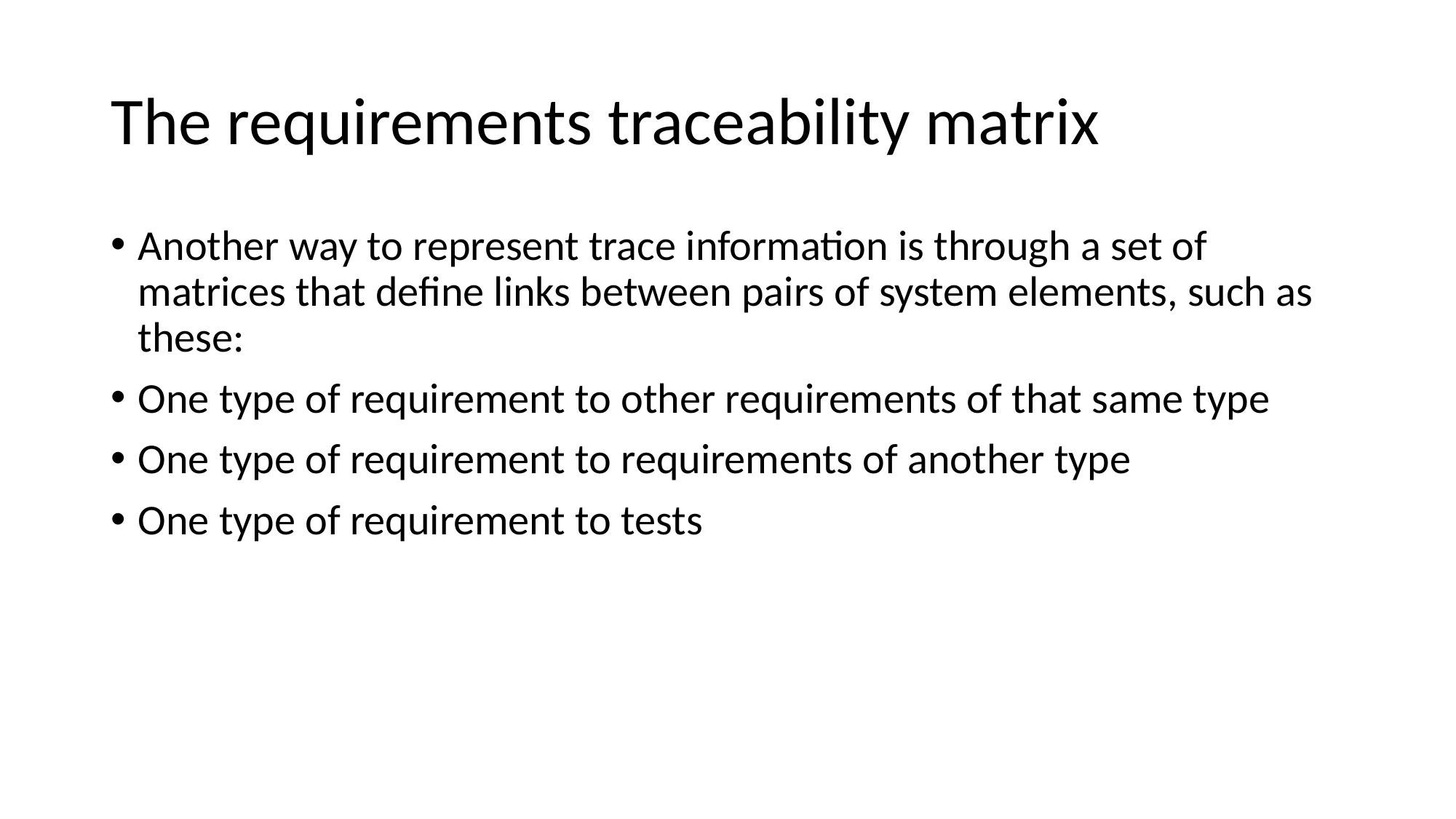

# The requirements traceability matrix
Another way to represent trace information is through a set of matrices that define links between pairs of system elements, such as these:
One type of requirement to other requirements of that same type
One type of requirement to requirements of another type
One type of requirement to tests